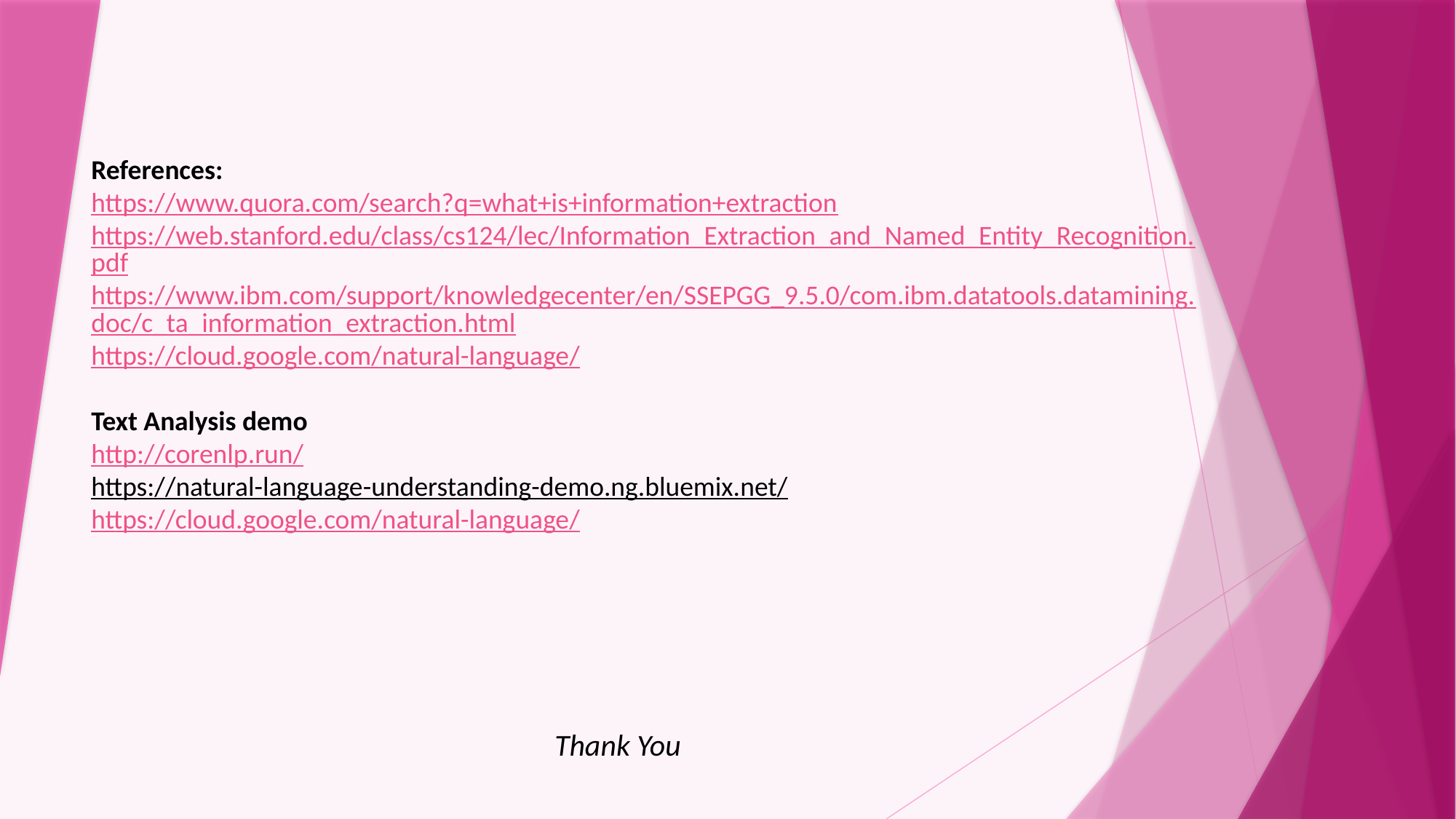

References:
https://www.quora.com/search?q=what+is+information+extraction
https://web.stanford.edu/class/cs124/lec/Information_Extraction_and_Named_Entity_Recognition.pdf
https://www.ibm.com/support/knowledgecenter/en/SSEPGG_9.5.0/com.ibm.datatools.datamining.doc/c_ta_information_extraction.html
https://cloud.google.com/natural-language/

Text Analysis demo
http://corenlp.run/
https://natural-language-understanding-demo.ng.bluemix.net/
https://cloud.google.com/natural-language/

Thank You